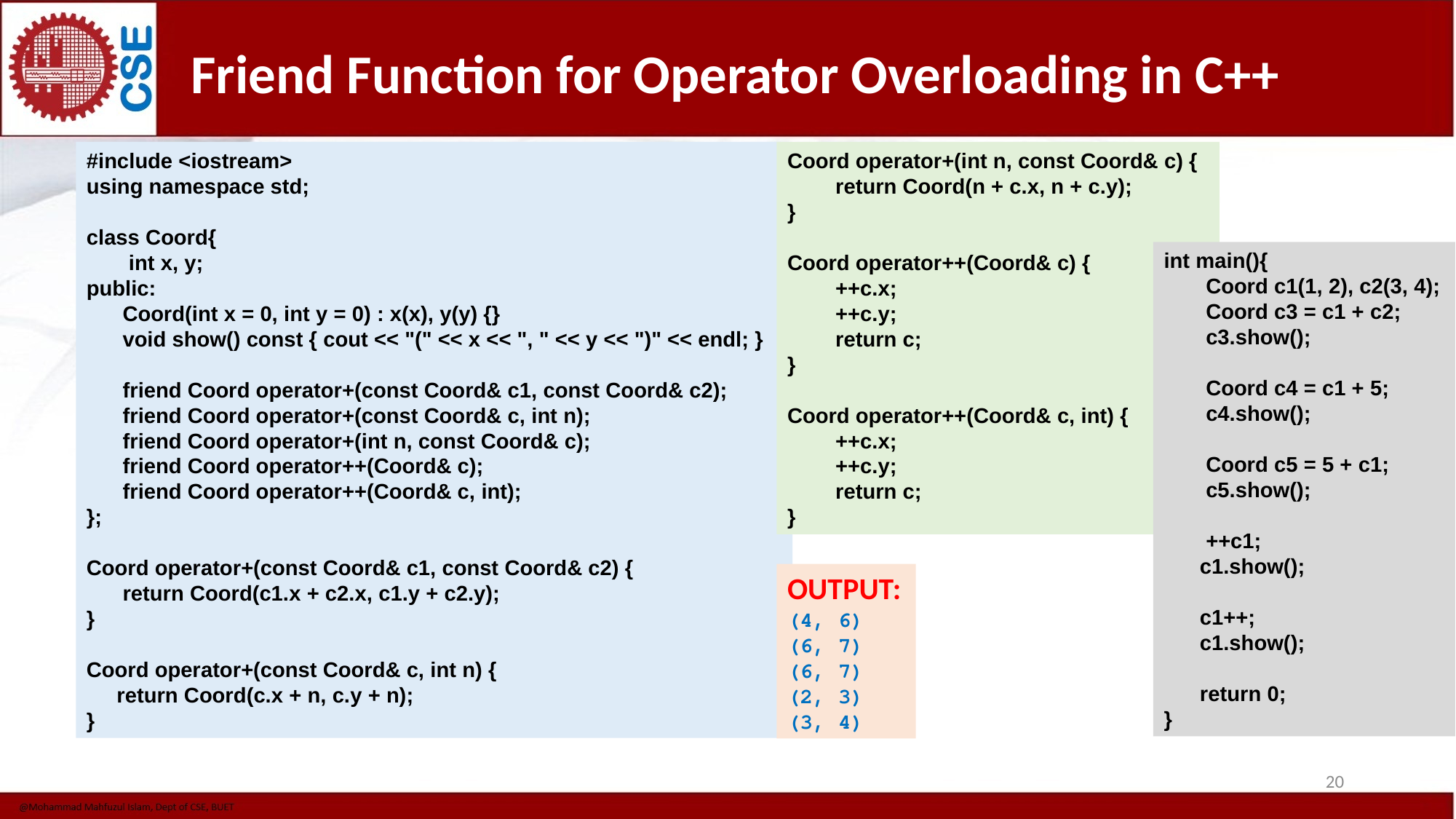

# Friend Function for Operator Overloading in C++
#include <iostream>
using namespace std;
class Coord{
       int x, y;
public:
      Coord(int x = 0, int y = 0) : x(x), y(y) {}
      void show() const { cout << "(" << x << ", " << y << ")" << endl; }

      friend Coord operator+(const Coord& c1, const Coord& c2);
      friend Coord operator+(const Coord& c, int n);
      friend Coord operator+(int n, const Coord& c);
      friend Coord operator++(Coord& c);
      friend Coord operator++(Coord& c, int);
};
Coord operator+(const Coord& c1, const Coord& c2) {
      return Coord(c1.x + c2.x, c1.y + c2.y);
}
Coord operator+(const Coord& c, int n) {
     return Coord(c.x + n, c.y + n);
}
Coord operator+(int n, const Coord& c) {
        return Coord(n + c.x, n + c.y);
}
Coord operator++(Coord& c) {
        ++c.x;
        ++c.y;
        return c;
}
Coord operator++(Coord& c, int) {
        ++c.x;
        ++c.y;
        return c;
}
int main(){
       Coord c1(1, 2), c2(3, 4);
       Coord c3 = c1 + c2;
       c3.show();
       Coord c4 = c1 + 5;
       c4.show();
       Coord c5 = 5 + c1;
       c5.show();
       ++c1;
      c1.show();
      c1++;
      c1.show();
      return 0;
}
OUTPUT:
(4, 6)
(6, 7)
(6, 7)
(2, 3)
(3, 4)
20